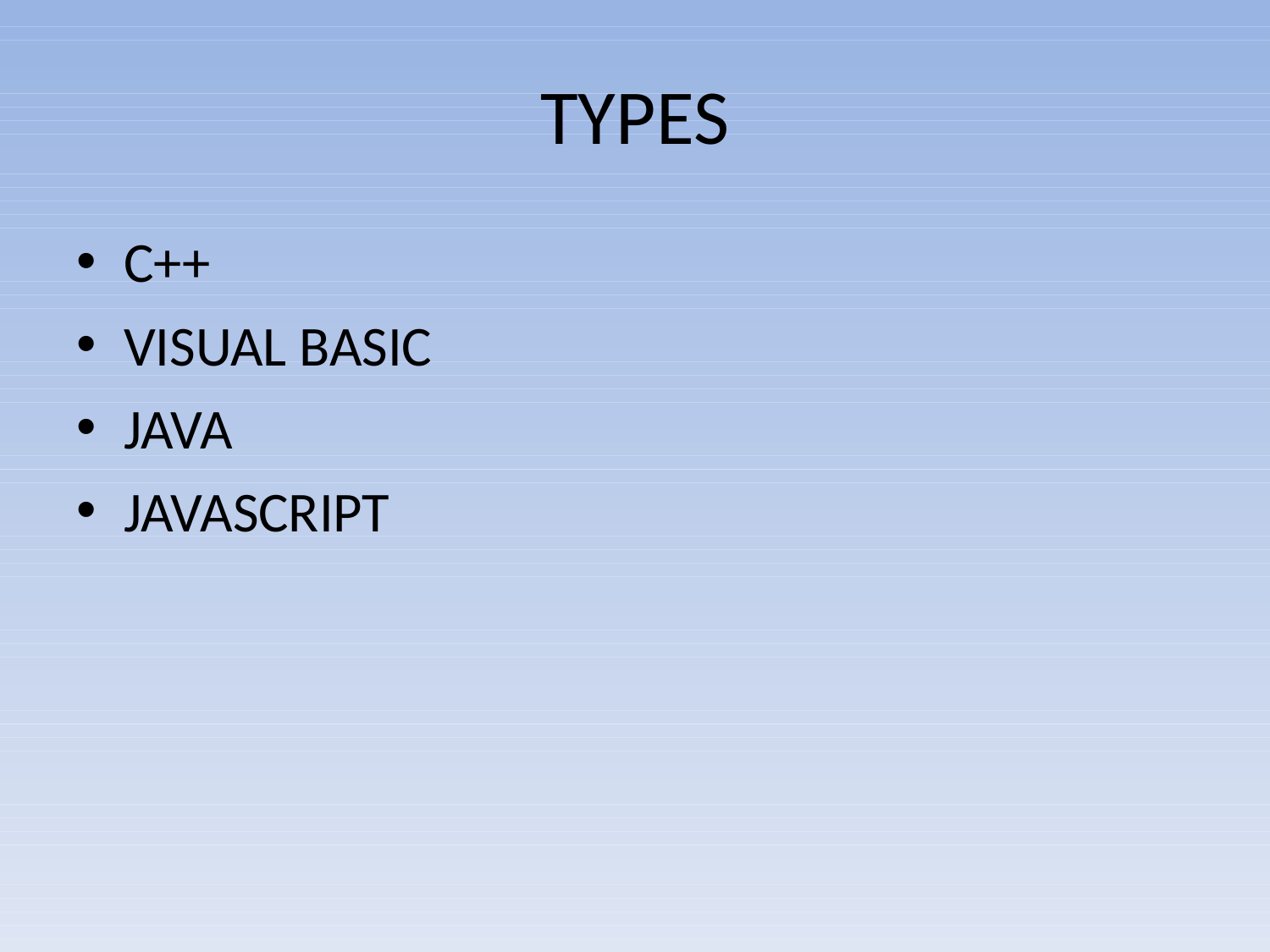

# TYPES
C++
VISUAL BASIC
JAVA
JAVASCRIPT